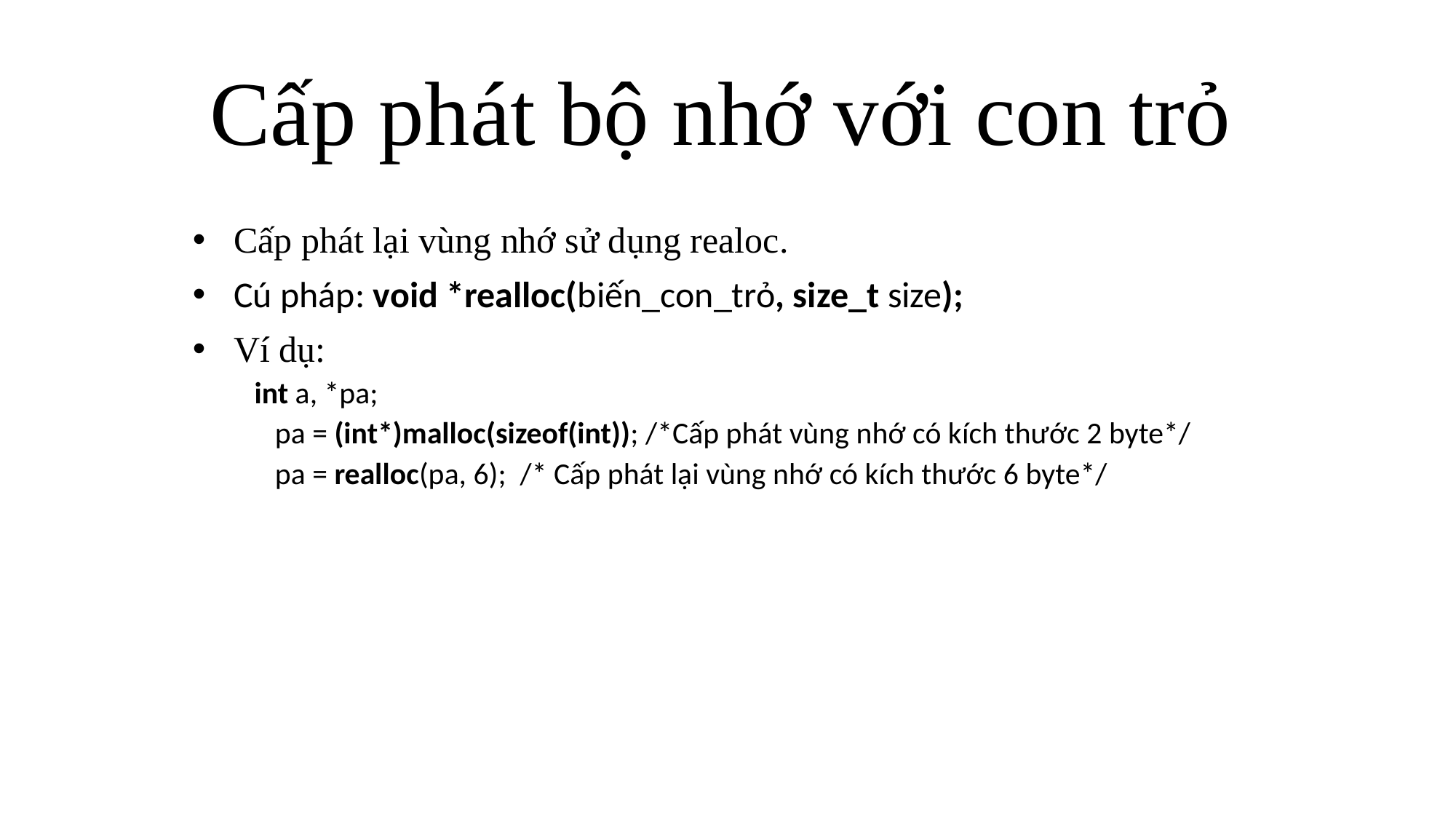

# Cấp phát bộ nhớ với con trỏ
Cấp phát lại vùng nhớ sử dụng realoc.
Cú pháp: void *realloc(biến_con_trỏ, size_t size);
Ví dụ:
 int a, *pa;
    pa = (int*)malloc(sizeof(int)); /*Cấp phát vùng nhớ có kích thước 2 byte*/
    pa = realloc(pa, 6);  /* Cấp phát lại vùng nhớ có kích thước 6 byte*/